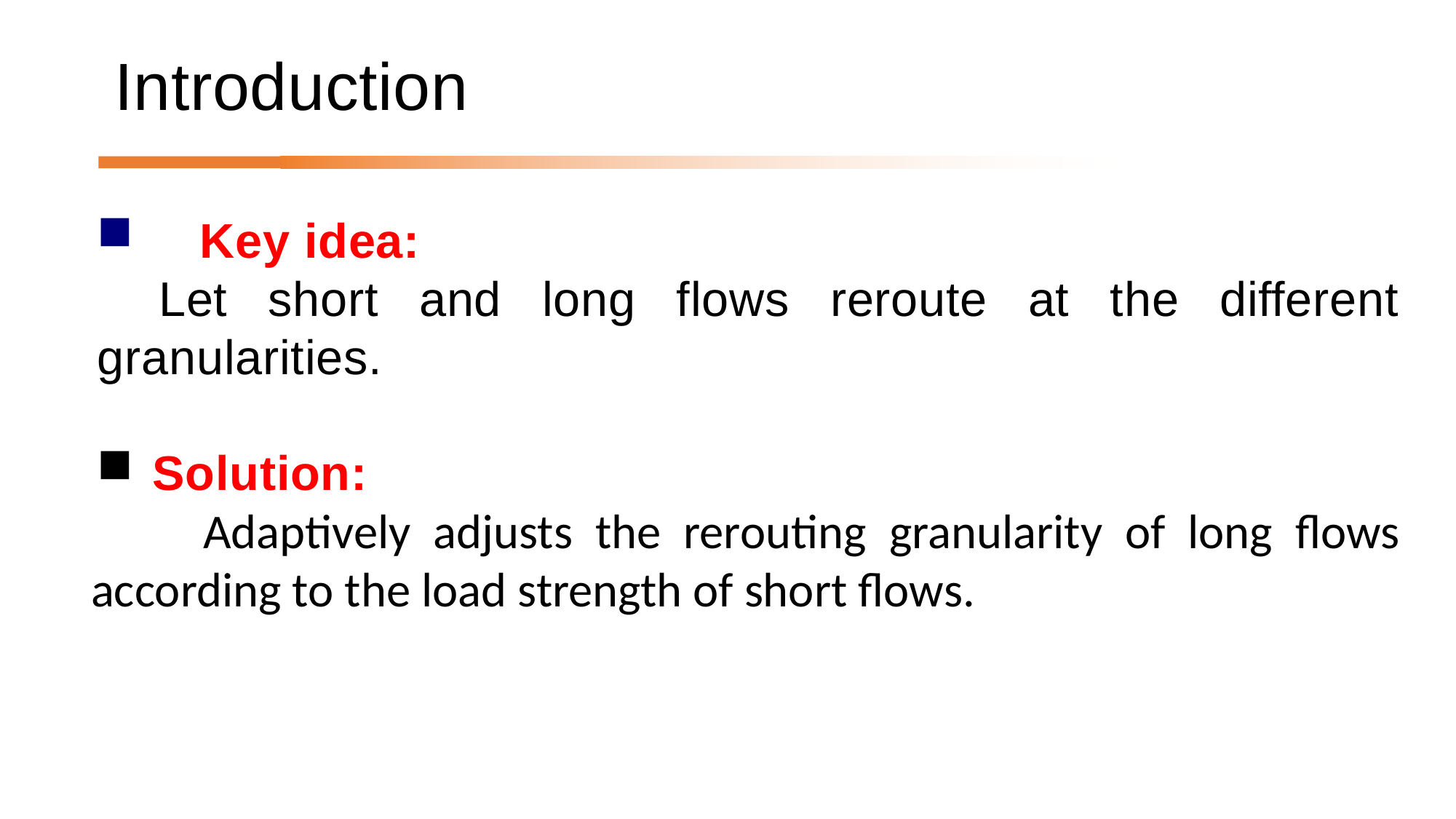

# Introduction

	Key idea:
	Let short and long flows reroute at the different granularities.

 Solution:
     Adaptively adjusts the rerouting granularity of long flows according to the load strength of short flows.